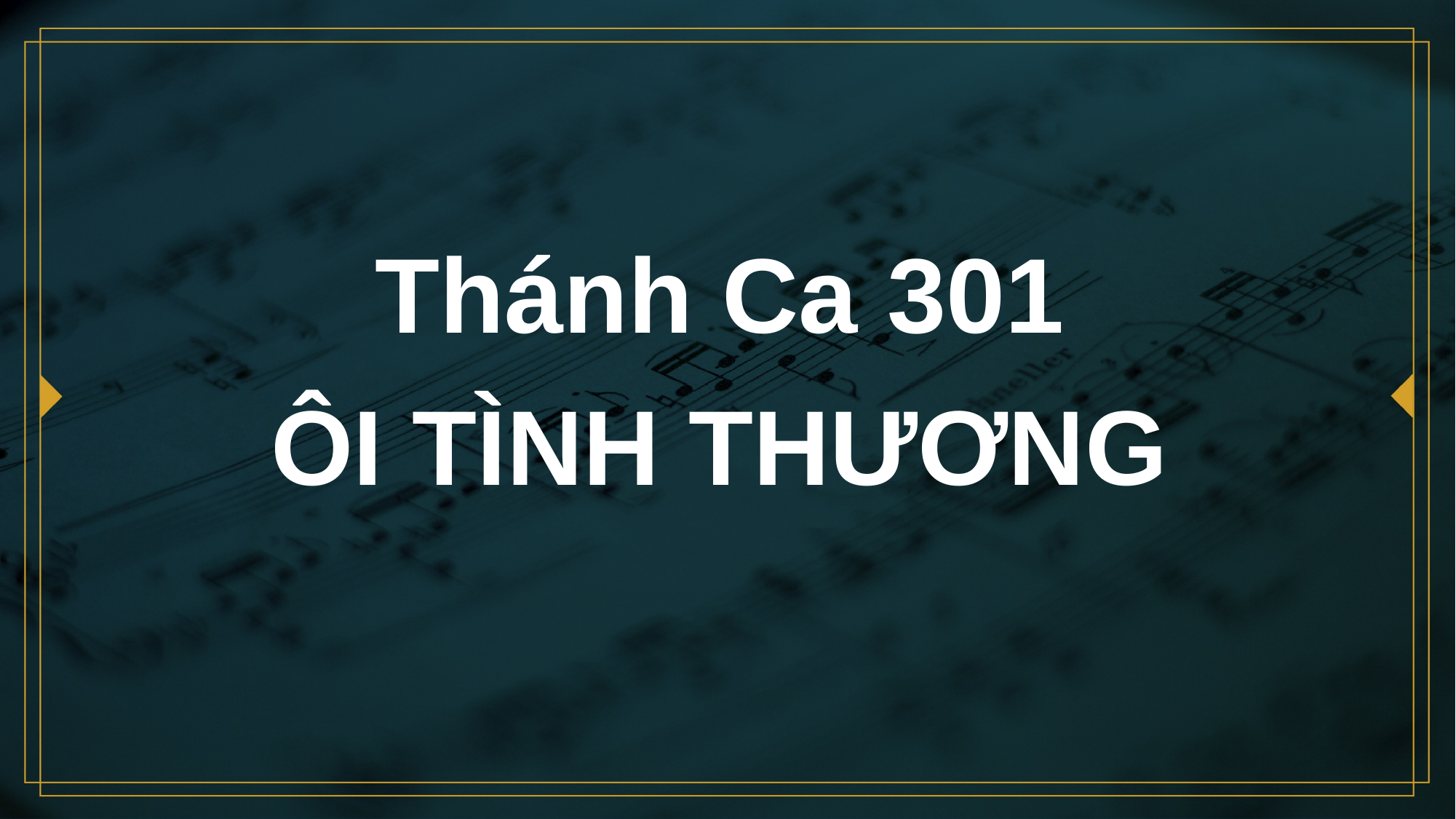

# Thánh Ca 301 ÔI TÌNH THƯƠNG